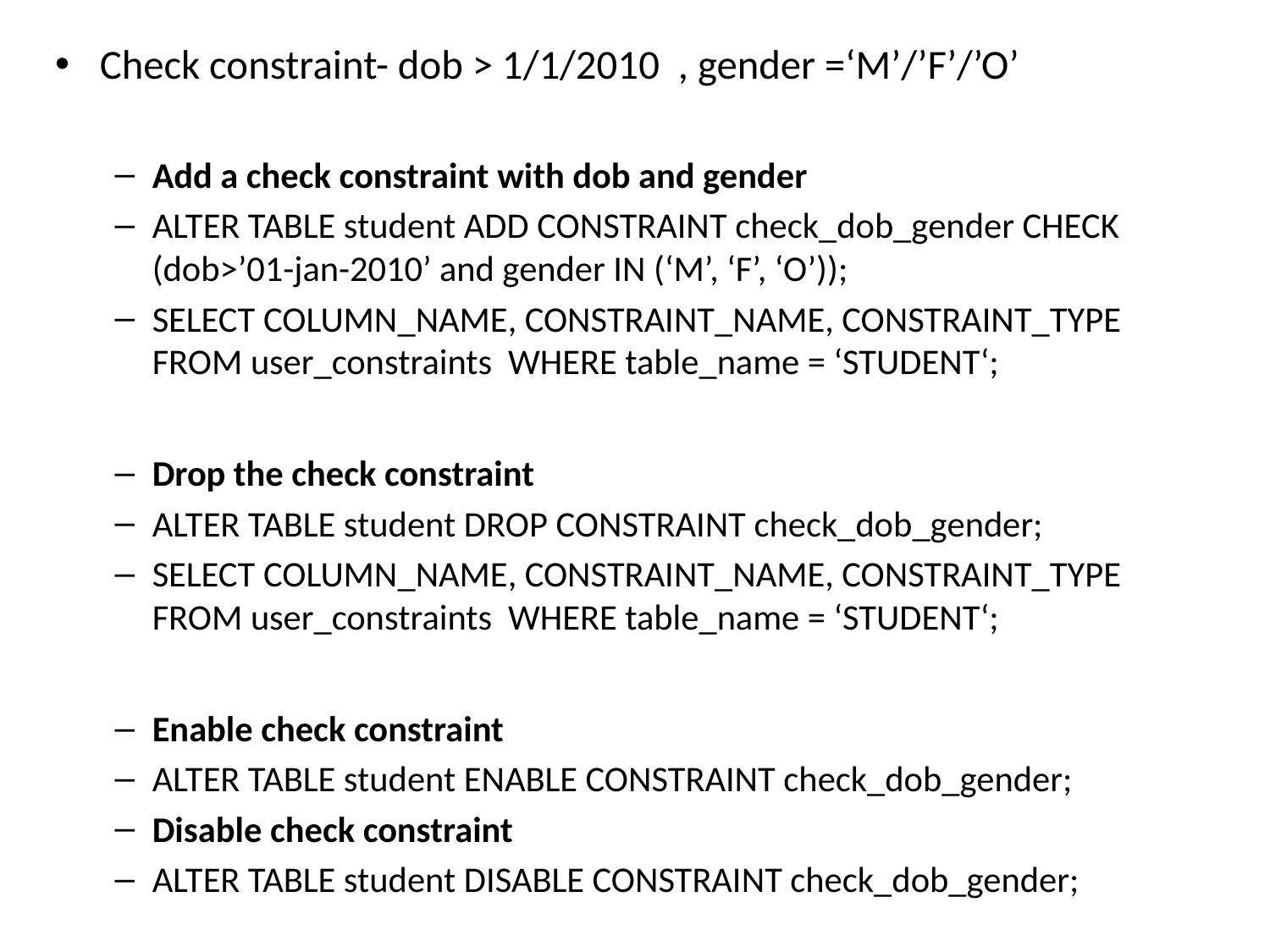

Check constraint- dob > 1/1/2010  , gender =‘M’/’F’/’O’

Add a check constraint with dob and gender
ALTER TABLE student ADD CONSTRAINT check_dob_gender CHECK (dob>’01-jan-2010’ and gender IN (‘M’, ‘F’, ‘O’));
SELECT COLUMN_NAME, CONSTRAINT_NAME, CONSTRAINT_TYPE   FROM user_constraints  WHERE table_name = ‘STUDENT‘;

Drop the check constraint
ALTER TABLE student DROP CONSTRAINT check_dob_gender;
SELECT COLUMN_NAME, CONSTRAINT_NAME, CONSTRAINT_TYPE   FROM user_constraints  WHERE table_name = ‘STUDENT‘;

Enable check constraint
ALTER TABLE student ENABLE CONSTRAINT check_dob_gender;
Disable check constraint
ALTER TABLE student DISABLE CONSTRAINT check_dob_gender;